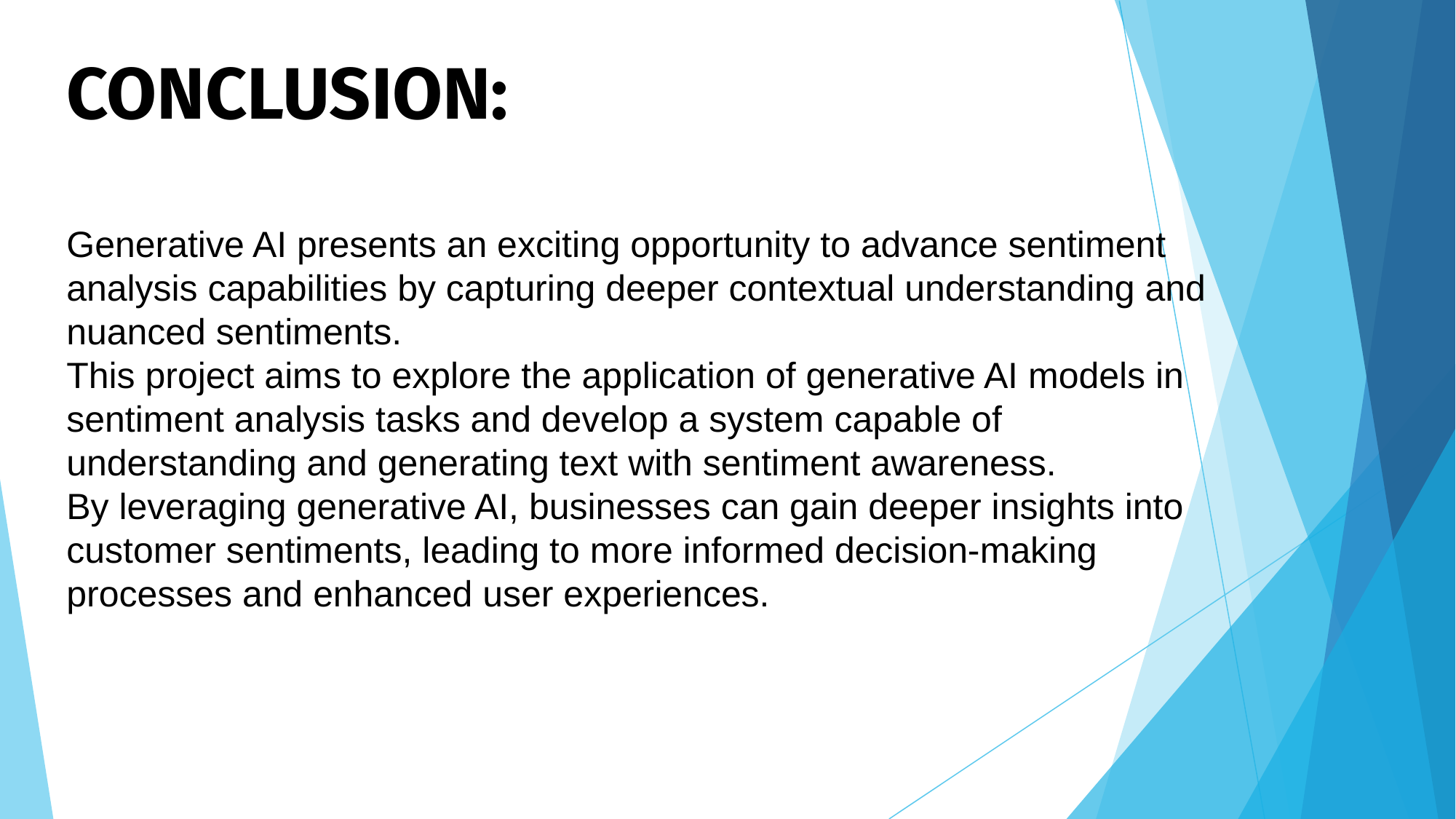

# CONCLUSION: Generative AI presents an exciting opportunity to advance sentiment analysis capabilities by capturing deeper contextual understanding and nuanced sentiments. This project aims to explore the application of generative AI models in sentiment analysis tasks and develop a system capable of understanding and generating text with sentiment awareness. By leveraging generative AI, businesses can gain deeper insights into customer sentiments, leading to more informed decision-making processes and enhanced user experiences.